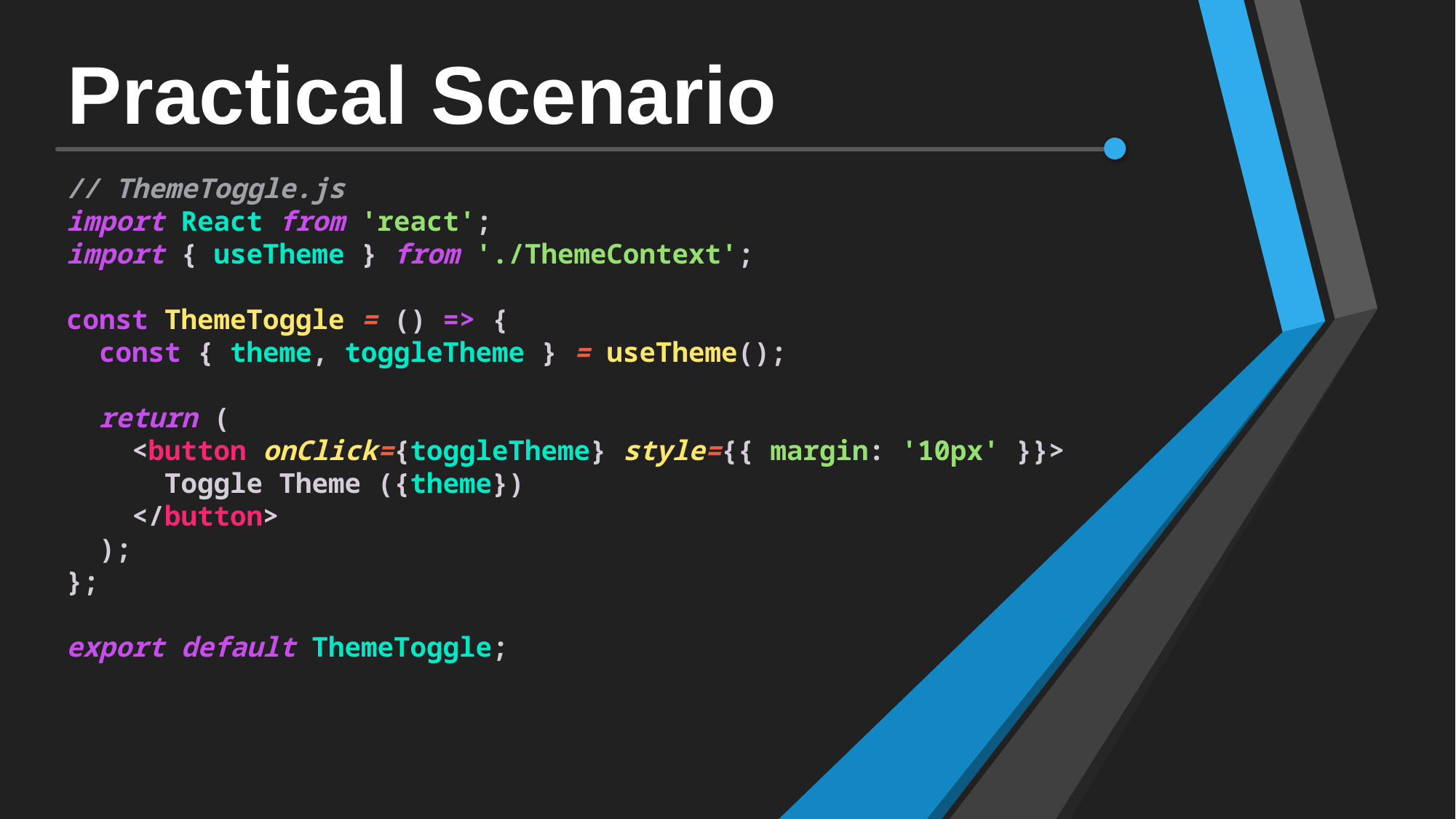

# Practical Scenario

// ThemeToggle.js
import React from 'react';
import { useTheme } from './ThemeContext';
const ThemeToggle = () => {
  const { theme, toggleTheme } = useTheme();
  return (
    <button onClick={toggleTheme} style={{ margin: '10px' }}>
      Toggle Theme ({theme})
    </button>
  );
};
export default ThemeToggle;